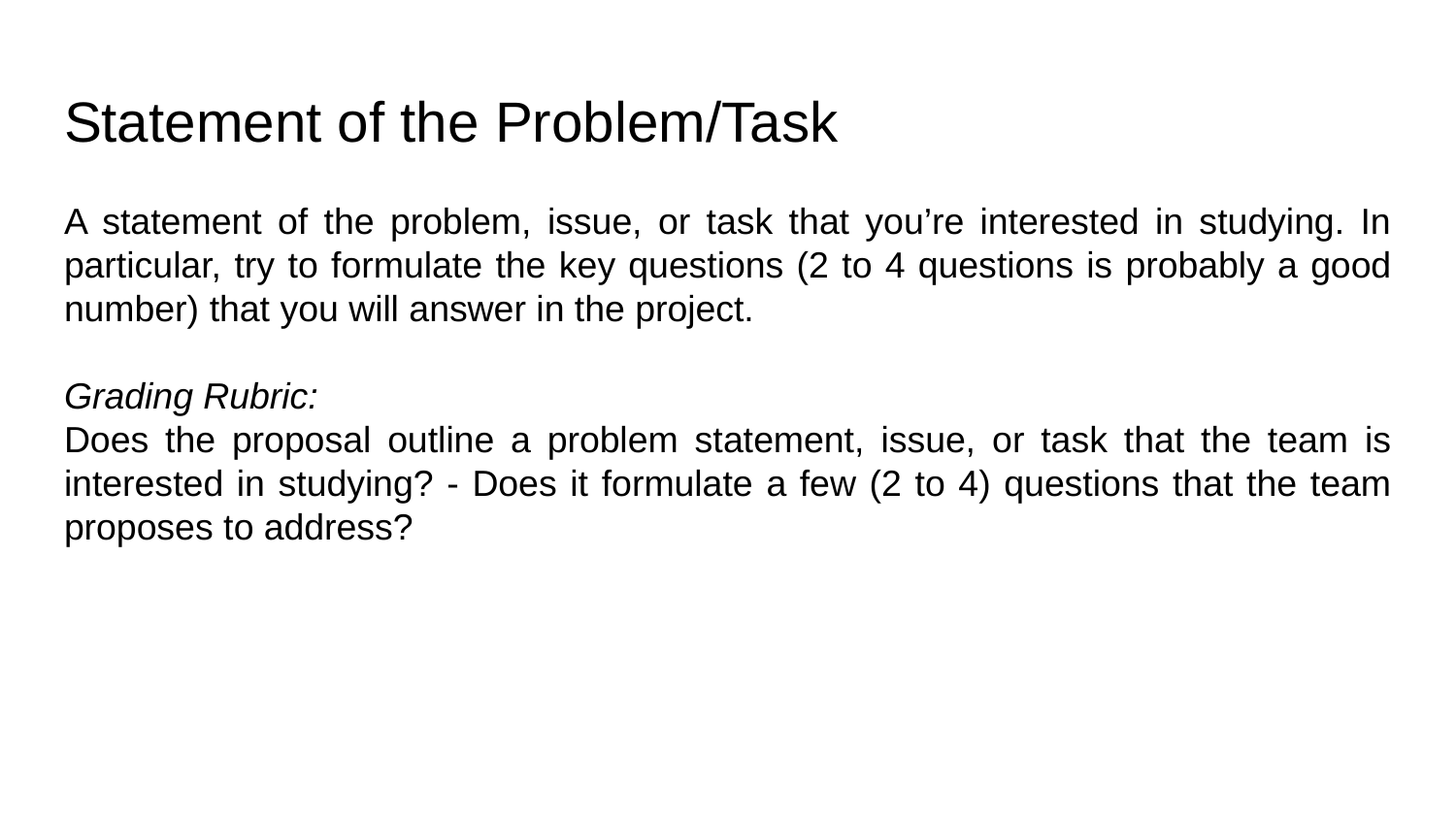

# Statement of the Problem/Task
A statement of the problem, issue, or task that you’re interested in studying. In particular, try to formulate the key questions (2 to 4 questions is probably a good number) that you will answer in the project.

Grading Rubric:
Does the proposal outline a problem statement, issue, or task that the team is interested in studying? - Does it formulate a few (2 to 4) questions that the team proposes to address?